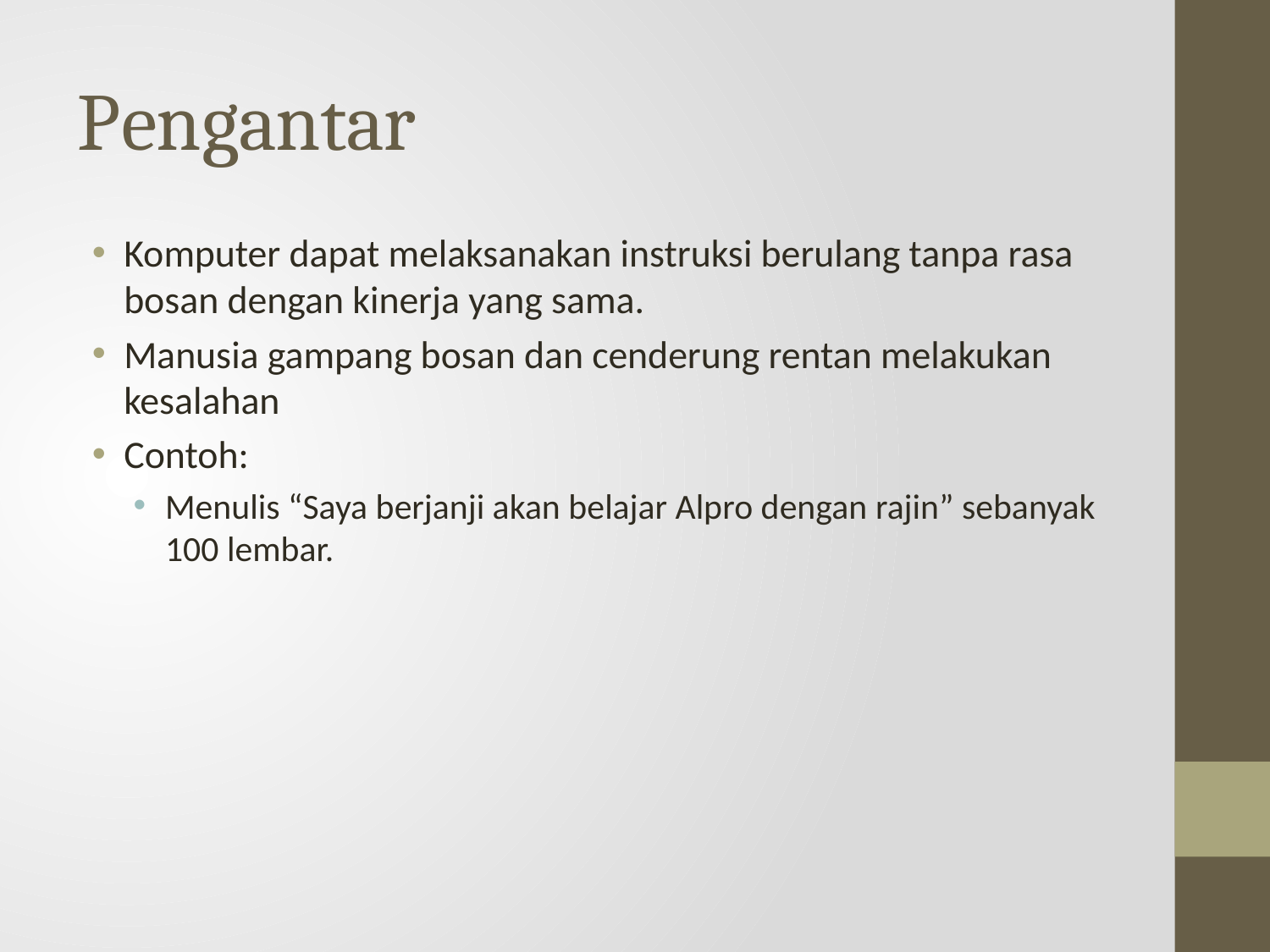

# Pengantar
Komputer dapat melaksanakan instruksi berulang tanpa rasa bosan dengan kinerja yang sama.
Manusia gampang bosan dan cenderung rentan melakukan kesalahan
Contoh:
Menulis “Saya berjanji akan belajar Alpro dengan rajin” sebanyak 100 lembar.